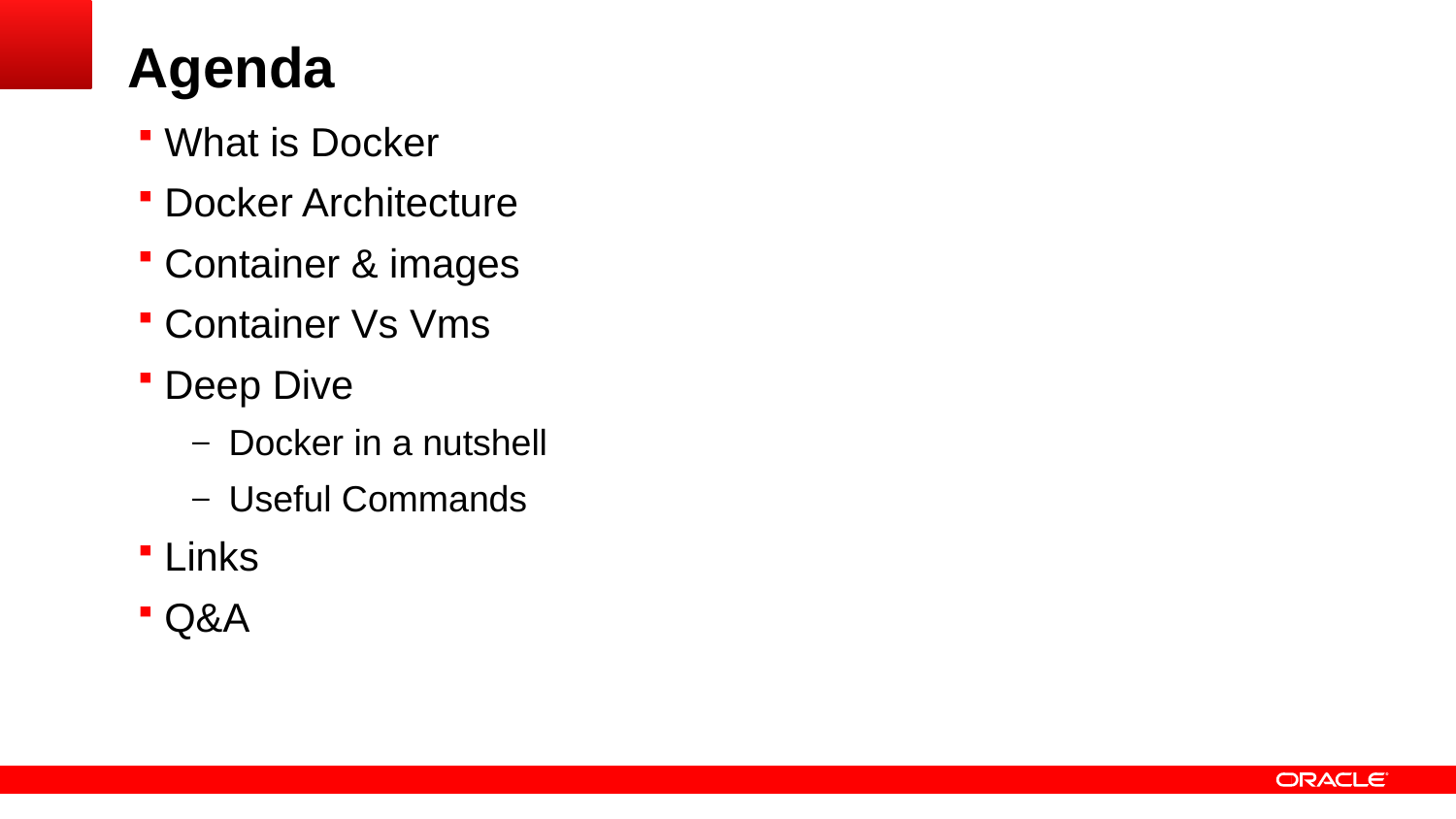

# Agenda
What is Docker
Docker Architecture
Container & images
Container Vs Vms
Deep Dive
Docker in a nutshell
Useful Commands
Links
Q&A